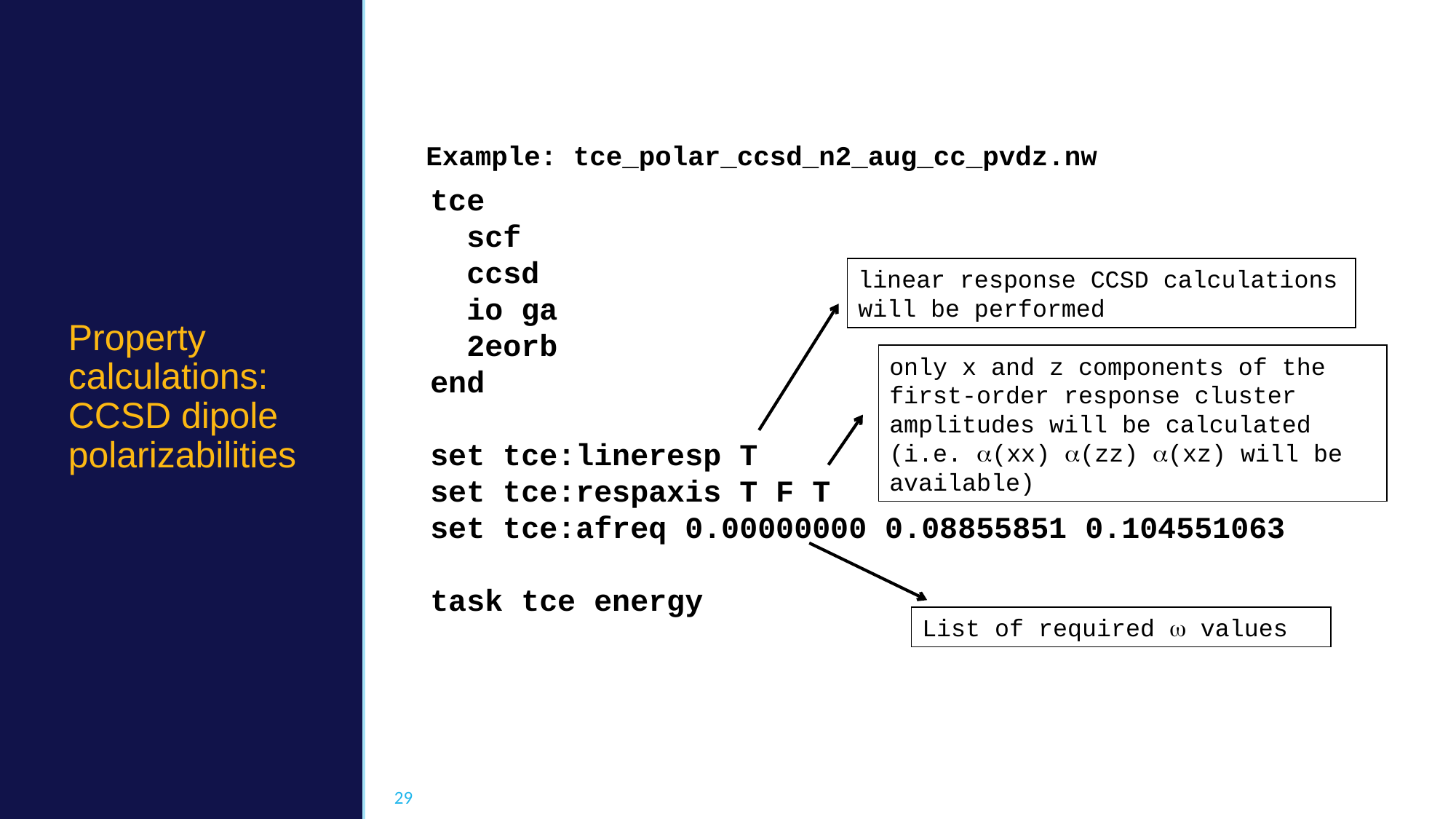

Example: tce_polar_ccsd_n2_aug_cc_pvdz.nw
tce
  scf
  ccsd
  io ga
  2eorb
end

set tce:lineresp T
set tce:respaxis T F T
set tce:afreq 0.00000000 0.08855851 0.104551063

task tce energy
linear response CCSD calculations
will be performed
only x and z components of the first-order response cluster amplitudes will be calculated
(i.e. α(xx) α(zz) α(xz) will be available)
# Property calculations:  CCSD dipole polarizabilities
List of required ω values
29